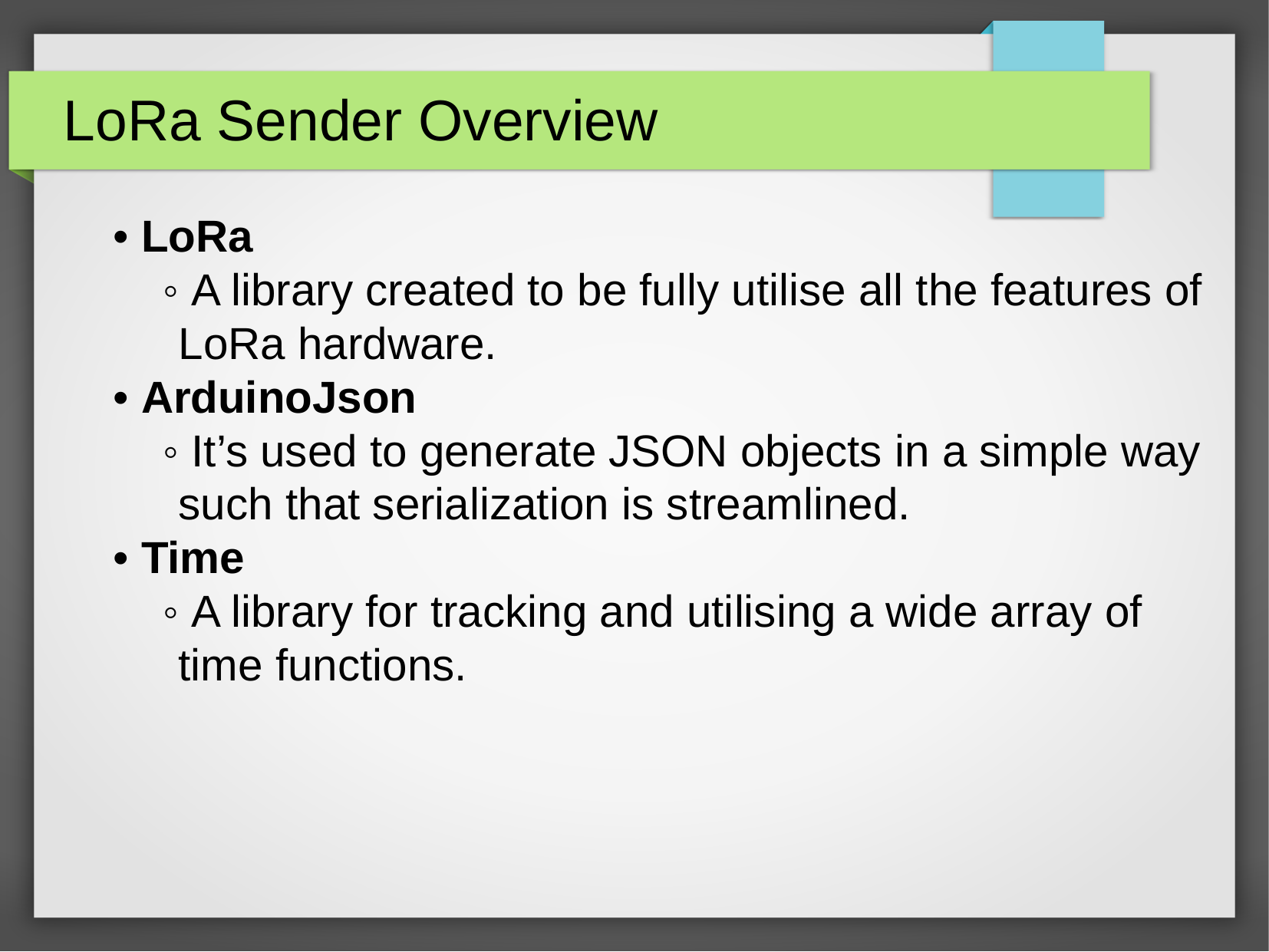

LoRa Sender Overview
    • LoRa
        ◦ A library created to be fully utilise all the features of 	LoRa hardware.
    • ArduinoJson
        ◦ It’s used to generate JSON objects in a simple way 	such that serialization is streamlined.
    • Time
        ◦ A library for tracking and utilising a wide array of 	time functions.